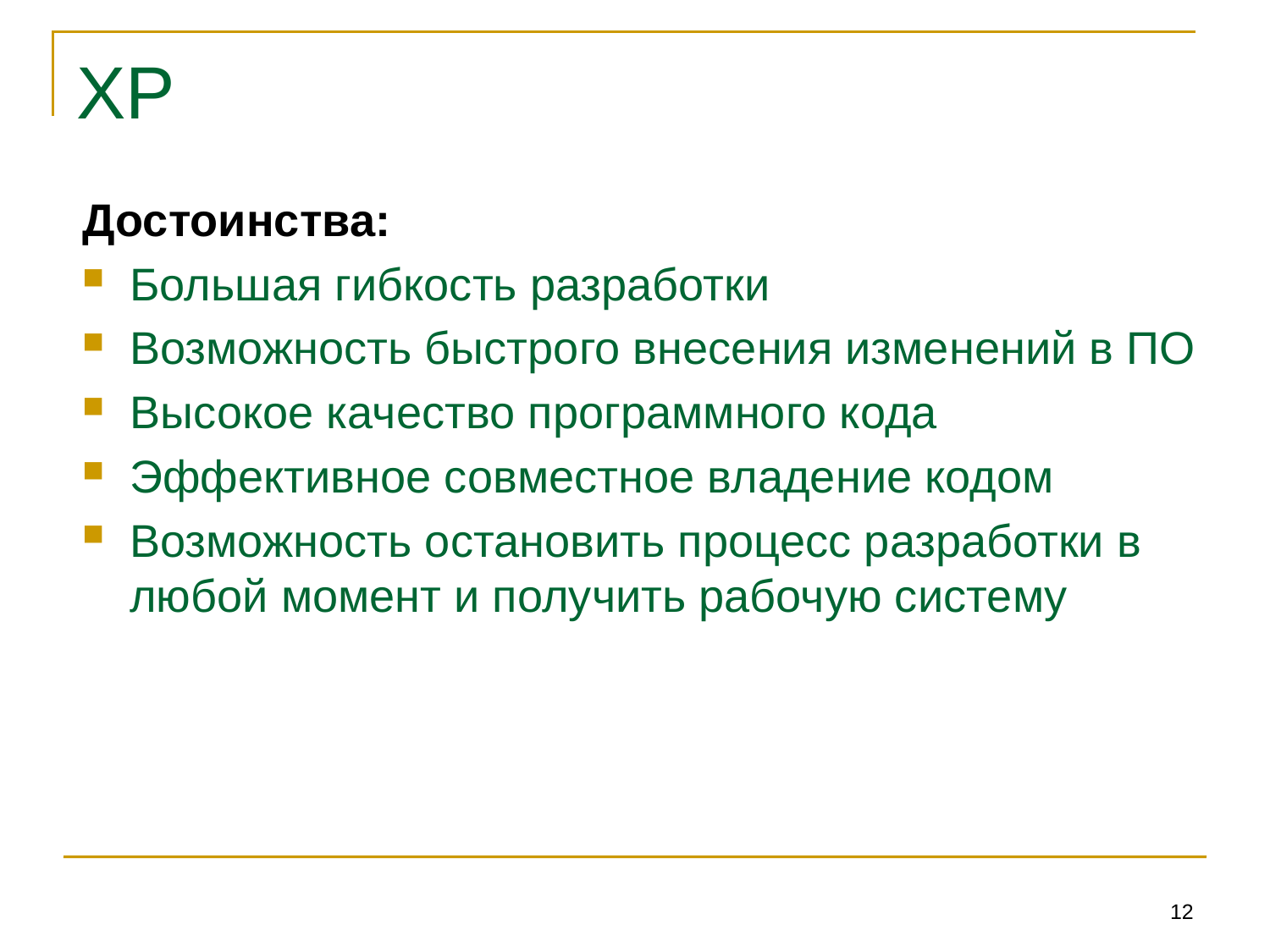

# XP
Достоинства:
Большая гибкость разработки
Возможность быстрого внесения изменений в ПО
Высокое качество программного кода
Эффективное совместное владение кодом
Возможность остановить процесс разработки в любой момент и получить рабочую систему
12